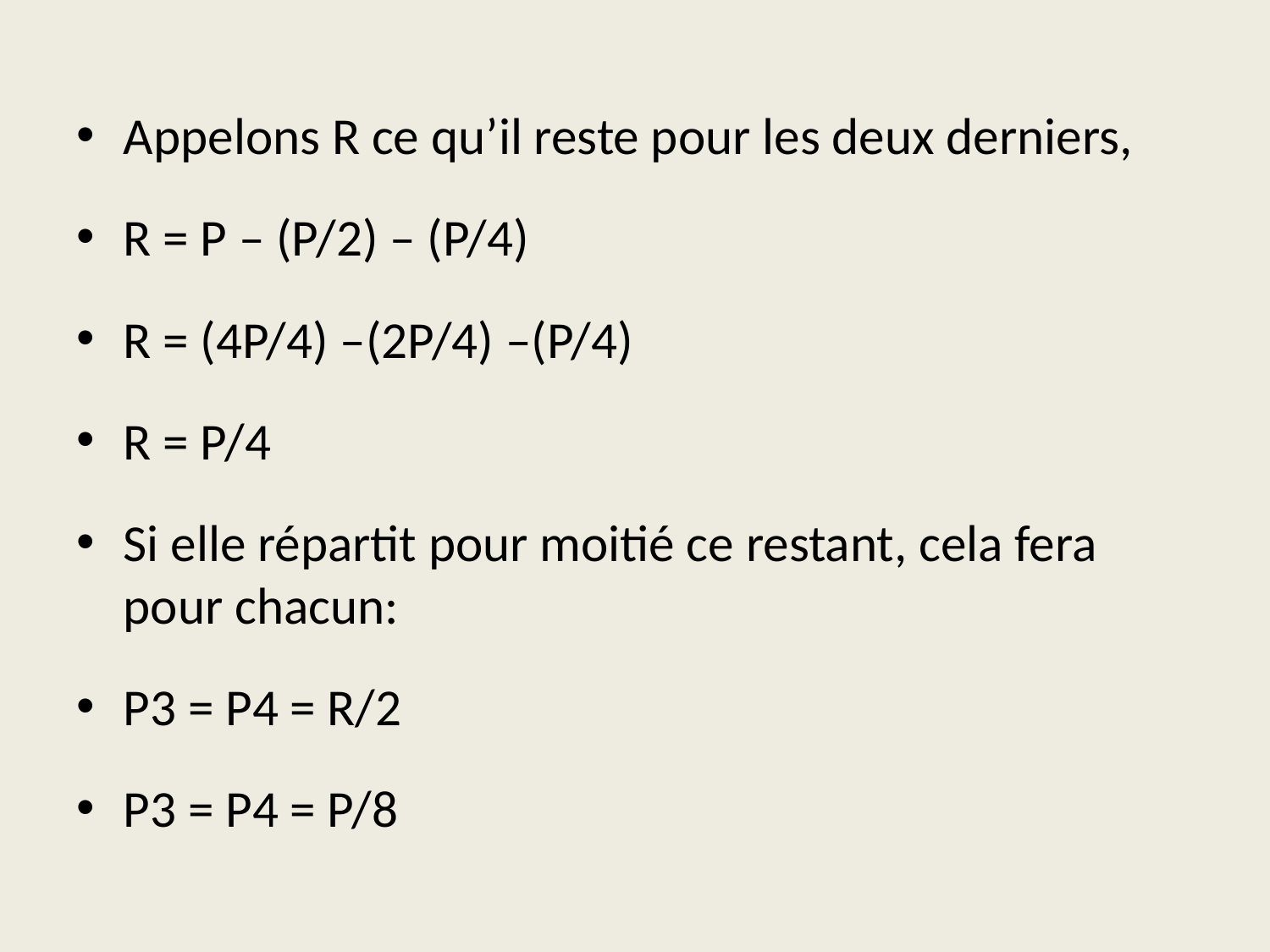

Appelons R ce qu’il reste pour les deux derniers,
R = P – (P/2) – (P/4)
R = (4P/4) –(2P/4) –(P/4)
R = P/4
Si elle répartit pour moitié ce restant, cela fera pour chacun:
P3 = P4 = R/2
P3 = P4 = P/8